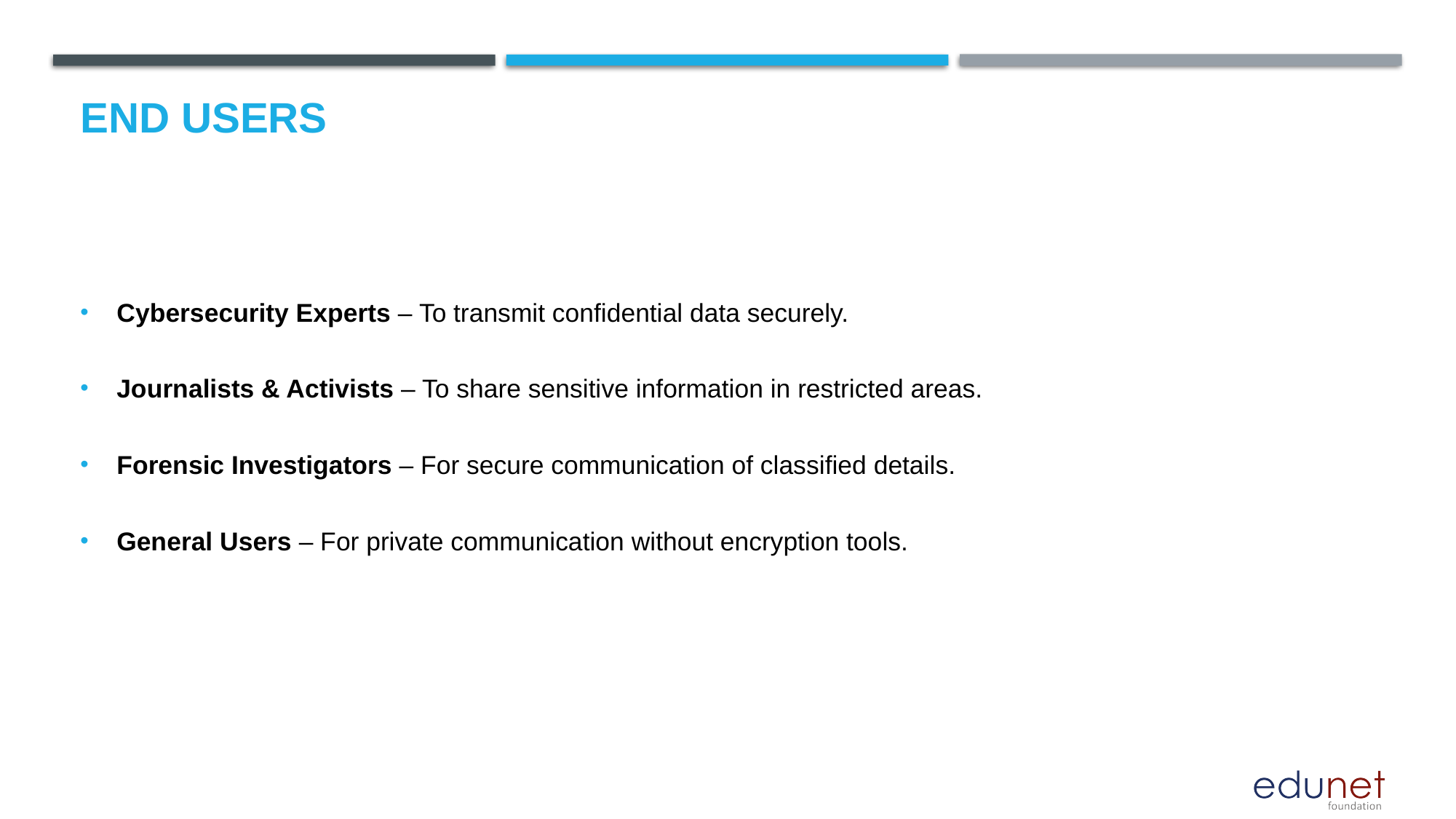

# End users
Cybersecurity Experts – To transmit confidential data securely.
Journalists & Activists – To share sensitive information in restricted areas.
Forensic Investigators – For secure communication of classified details.
General Users – For private communication without encryption tools.